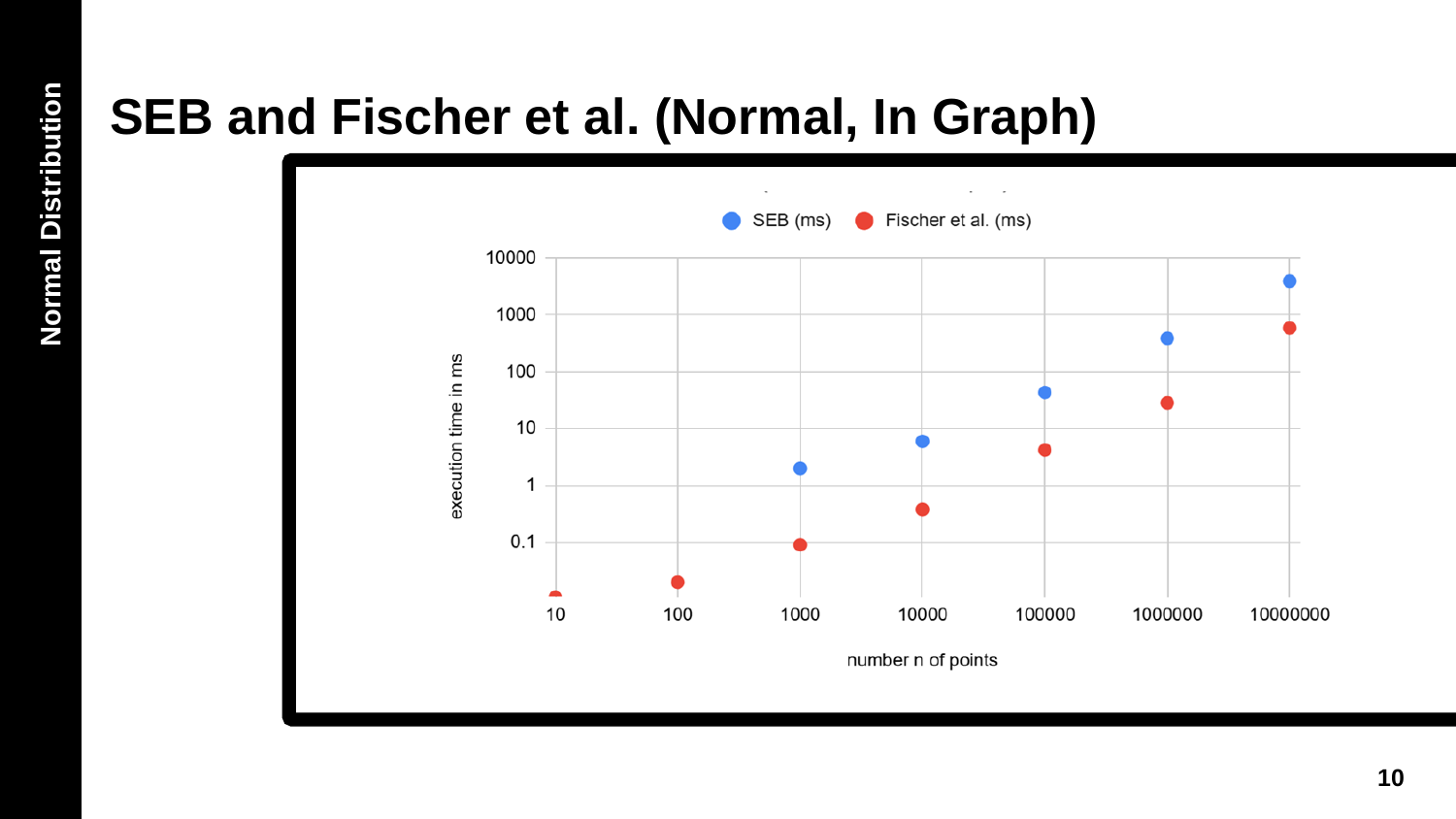

SEB and Fischer et al. (Normal, In Graph)

Normal Distribution
10